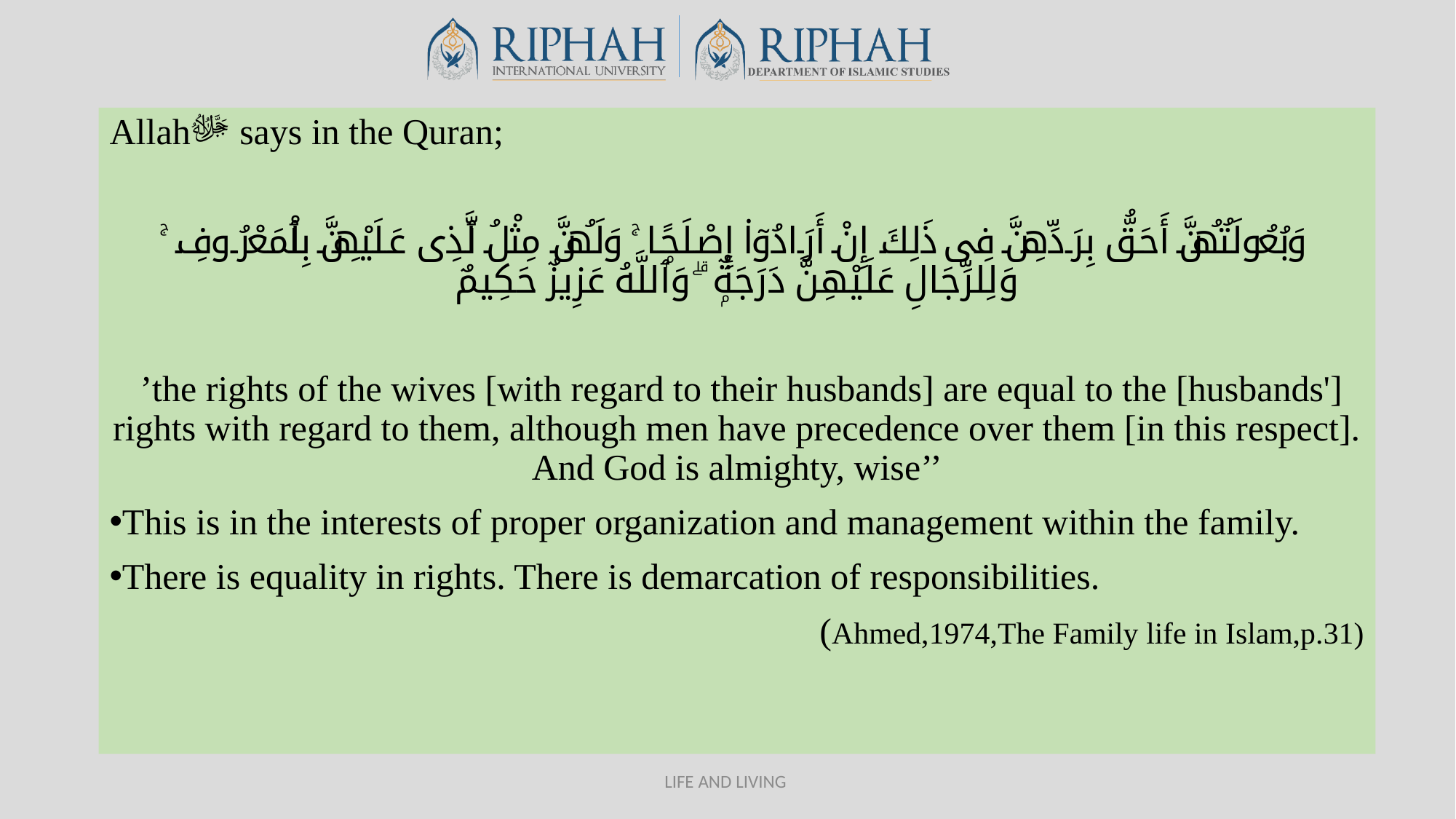

Allahﷻ says in the Quran;

وَبُعُولَتُهُنَّ أَحَقُّ بِرَدِّهِنَّ فِى ذَلِكَ إِنْ أَرَادُوٓا۟ إِصْلَحًۭا ۚ وَلَهُنَّ مِثْلُ ٱلَّذِى عَلَيْهِنَّ بِٱلْمَعْرُوفِ ۚ وَلِلرِّجَالِ عَلَيْهِنَّ دَرَجَةٌۭ ۗ وَٱللَّهُ عَزِيزٌ حَكِيمٌ

 ’the rights of the wives [with regard to their husbands] are equal to the [husbands'] rights with regard to them, although men have precedence over them [in this respect]. And God is almighty, wise’’
This is in the interests of proper organization and management within the family.
There is equality in rights. There is demarcation of responsibilities.
(Ahmed,1974,The Family life in Islam,p.31)

LIFE AND LIVING